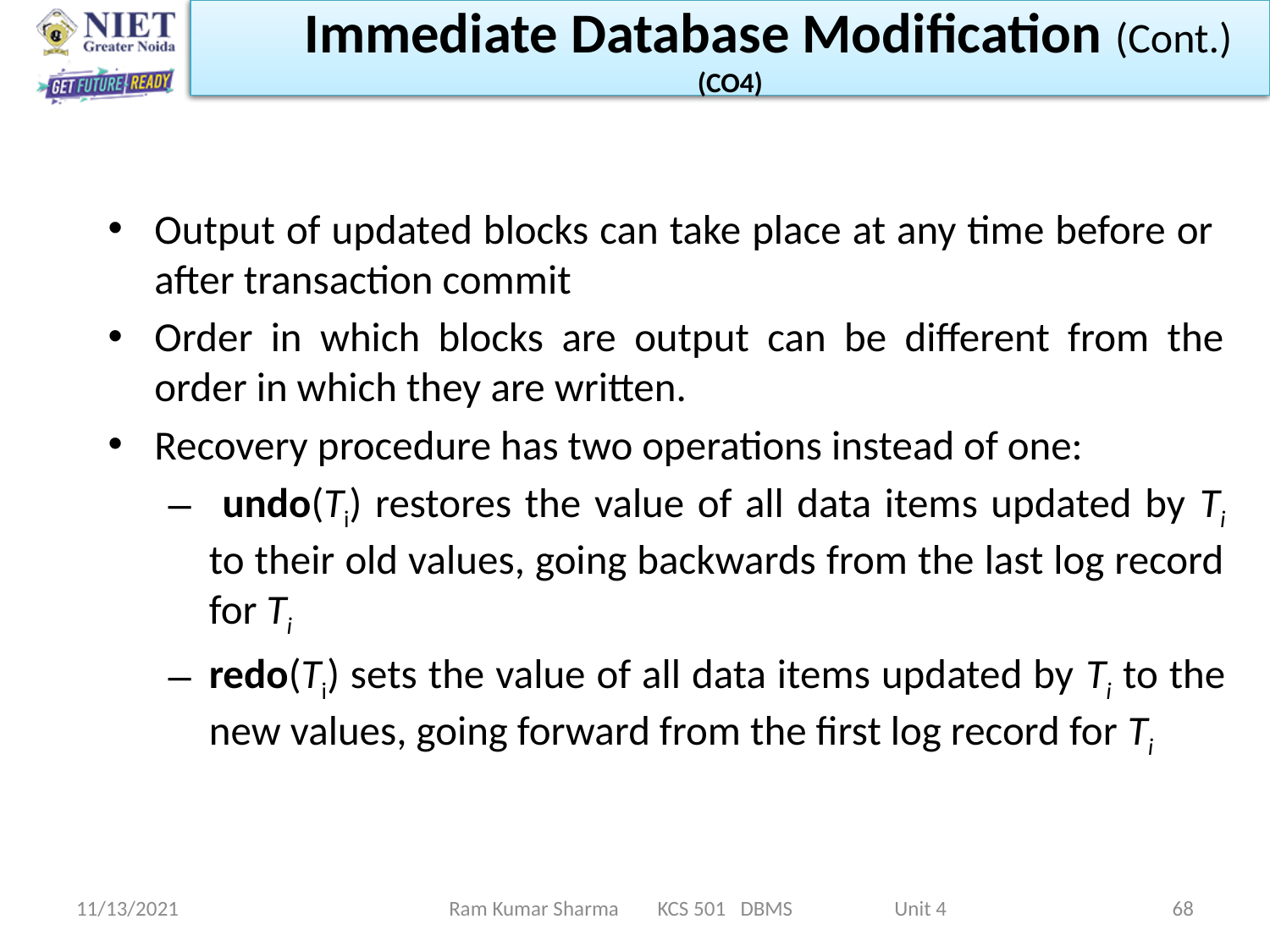

Immediate Database Modification (Cont.) (CO4)
Output of updated blocks can take place at any time before or  after transaction commit
Order in which blocks are output can be different from the order in which they are written.
Recovery procedure has two operations instead of one:
 undo(Ti) restores the value of all data items updated by Ti to their old values, going backwards from the last log record for Ti
redo(Ti) sets the value of all data items updated by Ti to the new values, going forward from the first log record for Ti

11/13/2021
Ram Kumar Sharma        KCS 501   DBMS                     Unit 4
68